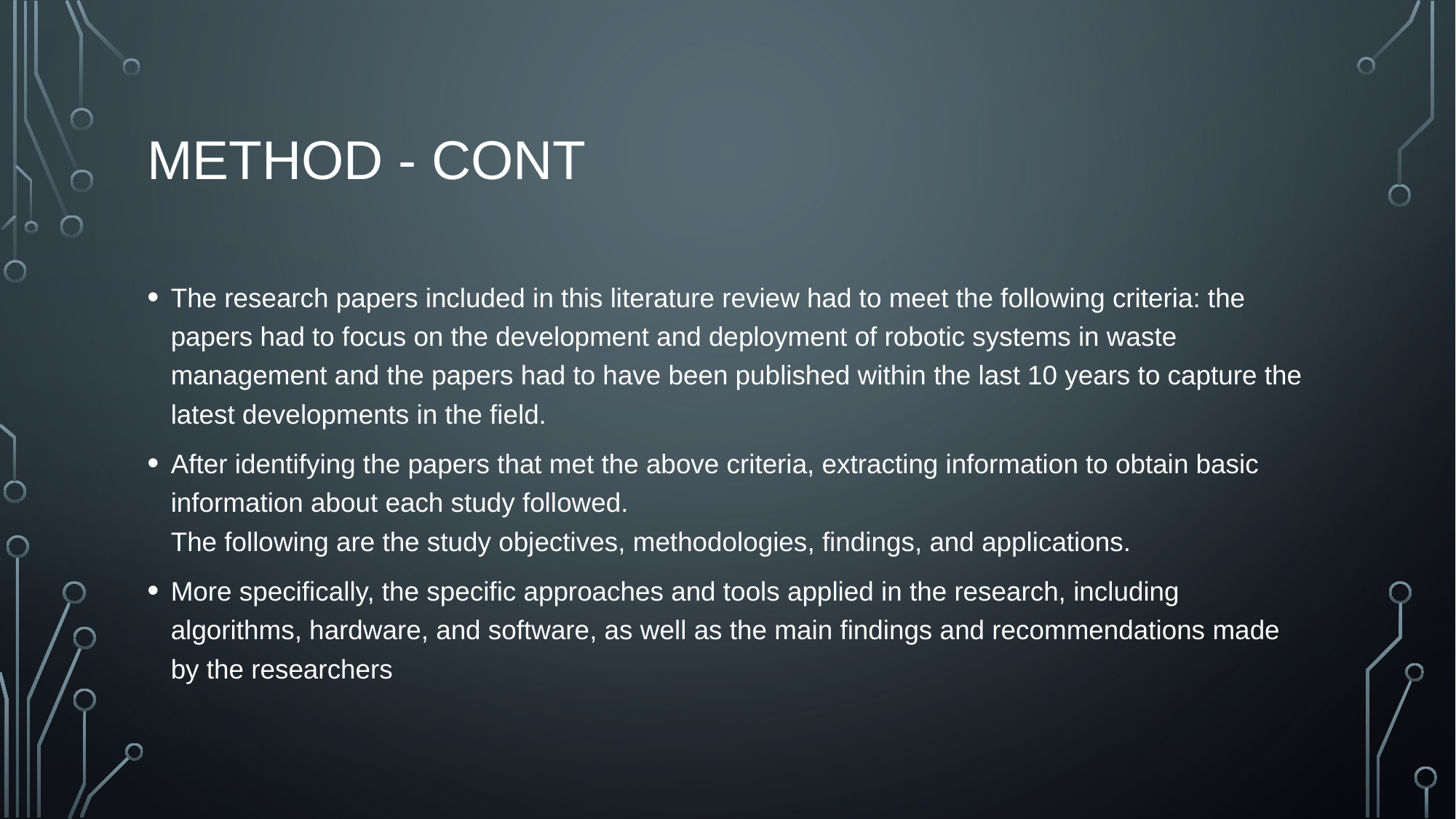

# METHOD - CONT
The research papers included in this literature review had to meet the following criteria: the papers had to focus on the development and deployment of robotic systems in waste management and the papers had to have been published within the last 10 years to capture the latest developments in the field.
After identifying the papers that met the above criteria, extracting information to obtain basic information about each study followed.
The following are the study objectives, methodologies, findings, and applications.
More specifically, the specific approaches and tools applied in the research, including algorithms, hardware, and software, as well as the main findings and recommendations made by the researchers